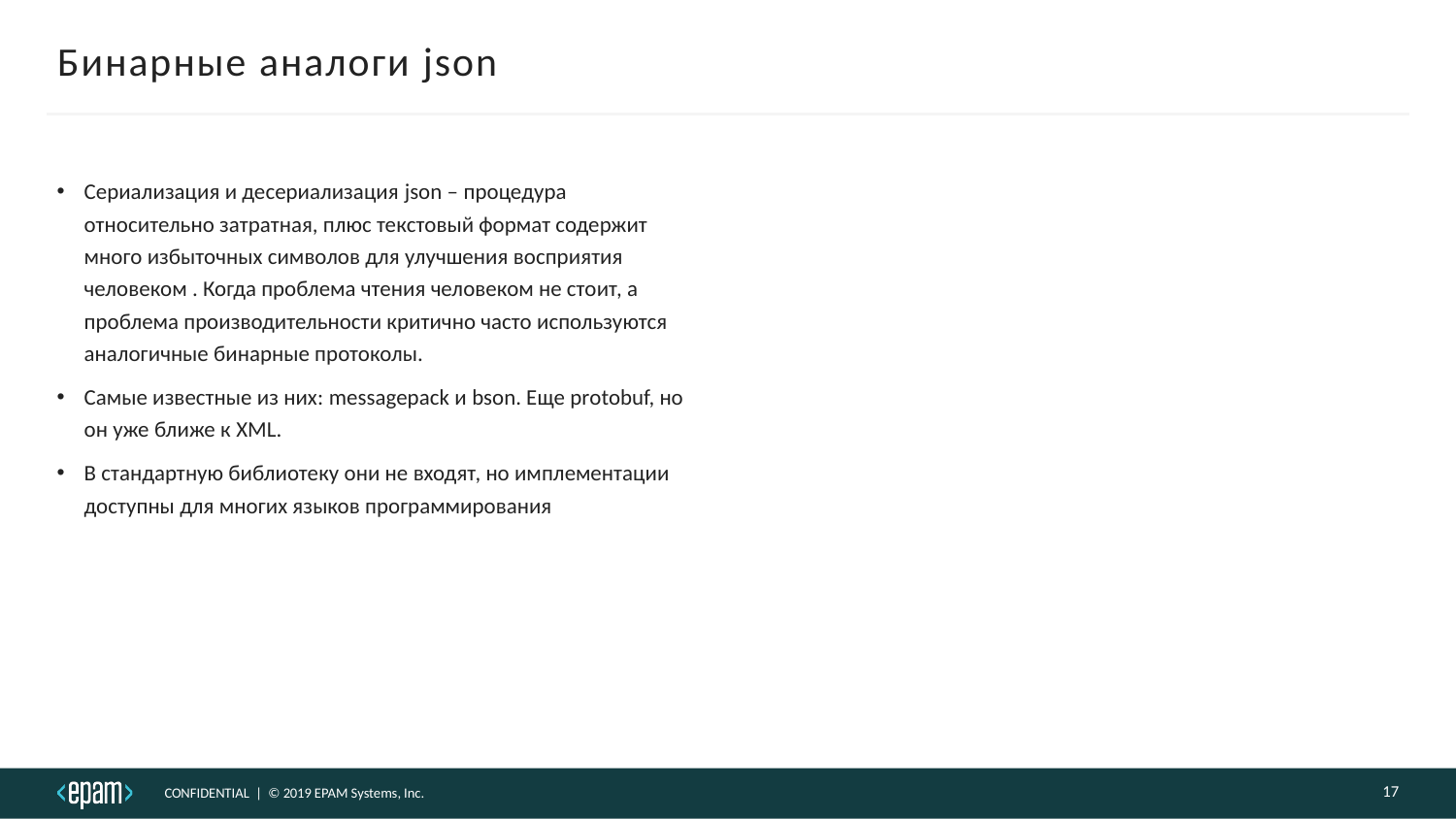

# Бинарные аналоги json
Сериализация и десериализация json – процедура относительно затратная, плюс текстовый формат содержит много избыточных символов для улучшения восприятия человеком . Когда проблема чтения человеком не стоит, а проблема производительности критично часто используются аналогичные бинарные протоколы.
Самые известные из них: messagepack и bson. Еще protobuf, но он уже ближе к XML.
В стандартную библиотеку они не входят, но имплементации доступны для многих языков программирования

17